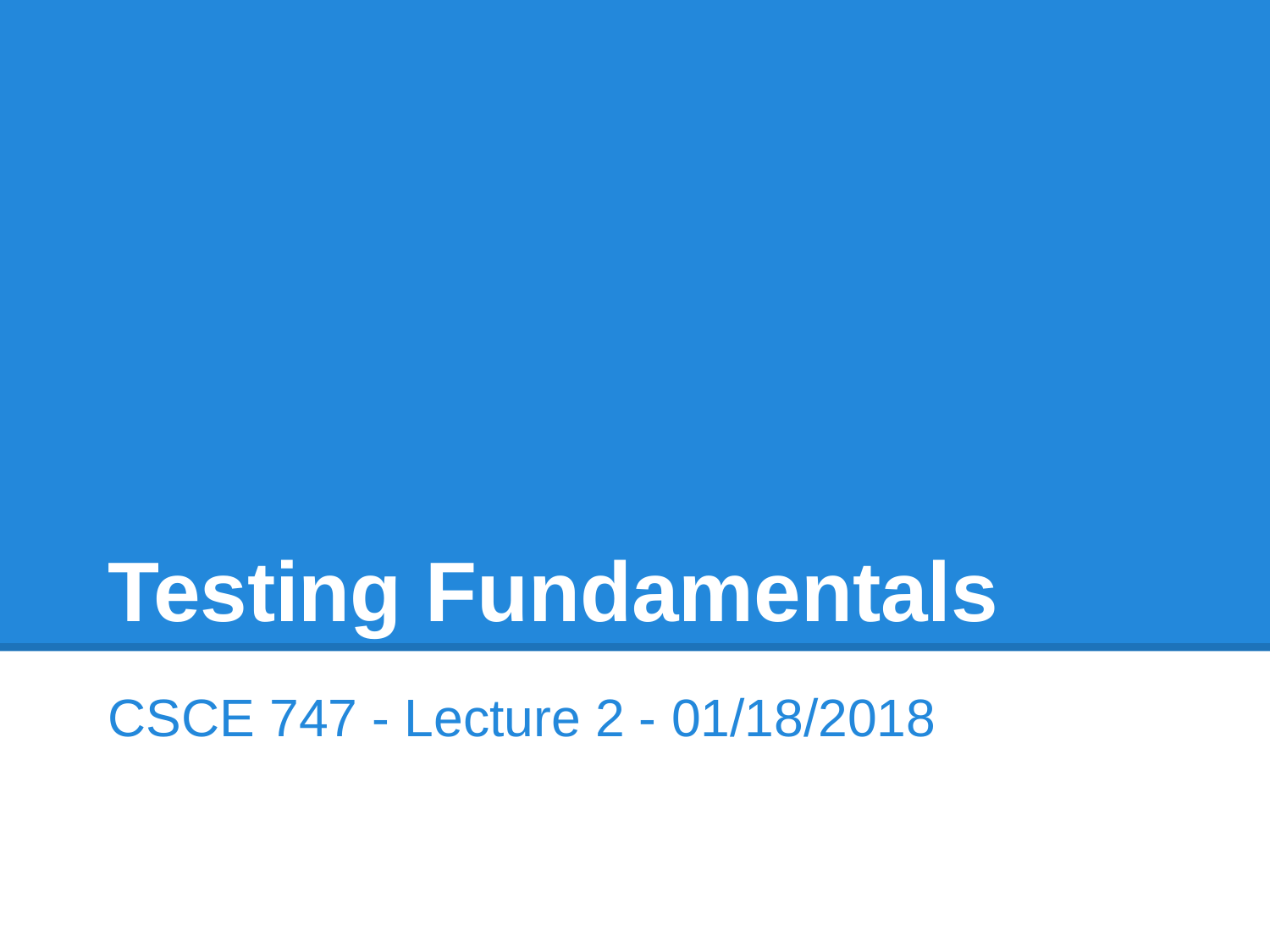

# Testing Fundamentals
CSCE 747 - Lecture 2 - 01/18/2018